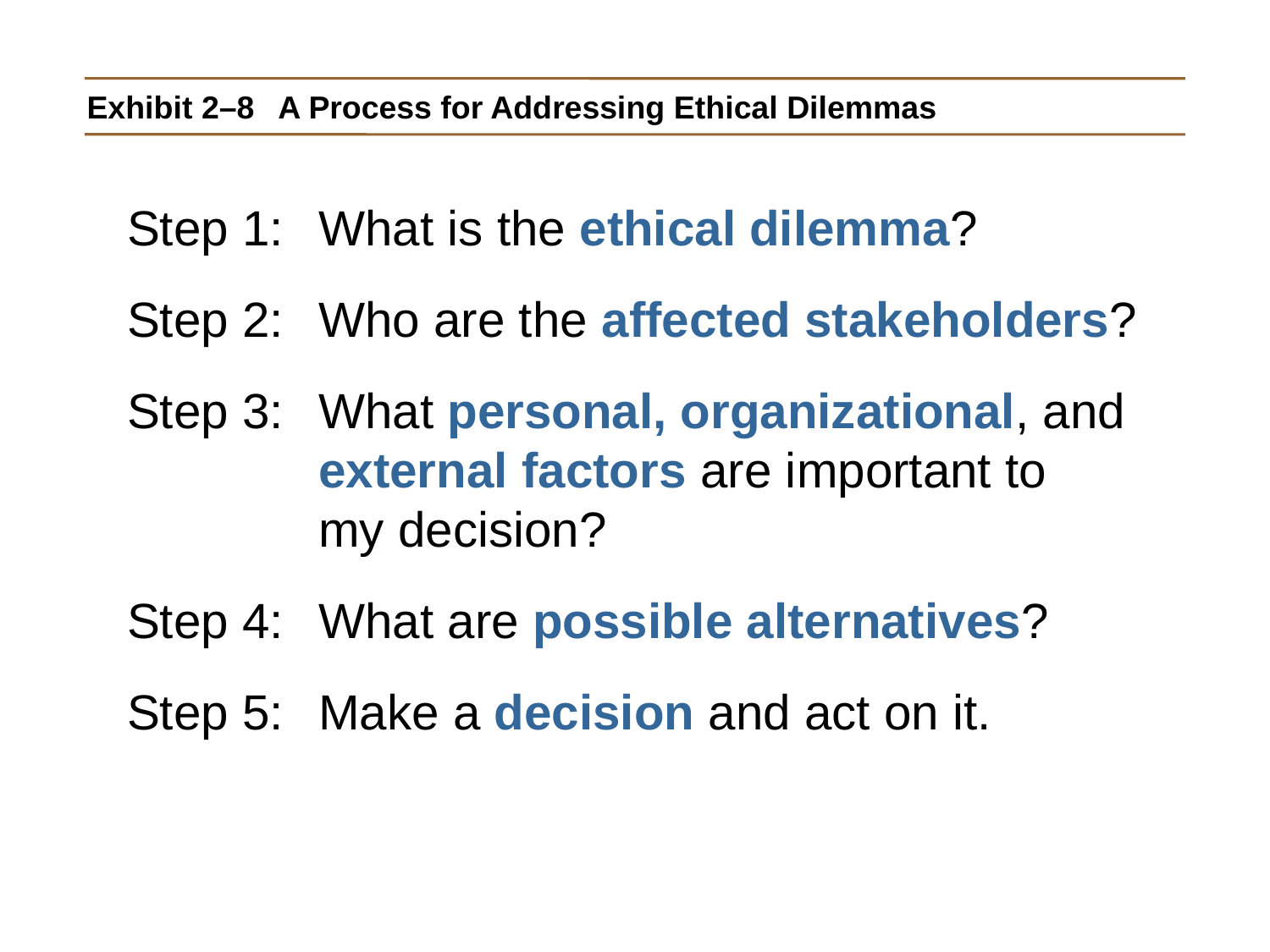

# Exhibit 2–8	A Process for Addressing Ethical Dilemmas

Step 1:	What is the ethical dilemma?
Step 2:	Who are the affected stakeholders?
Step 3:	What personal, organizational, and
	external factors are important to
	my decision?
Step 4:	What are possible alternatives?
Step 5:	Make a decision and act on it.